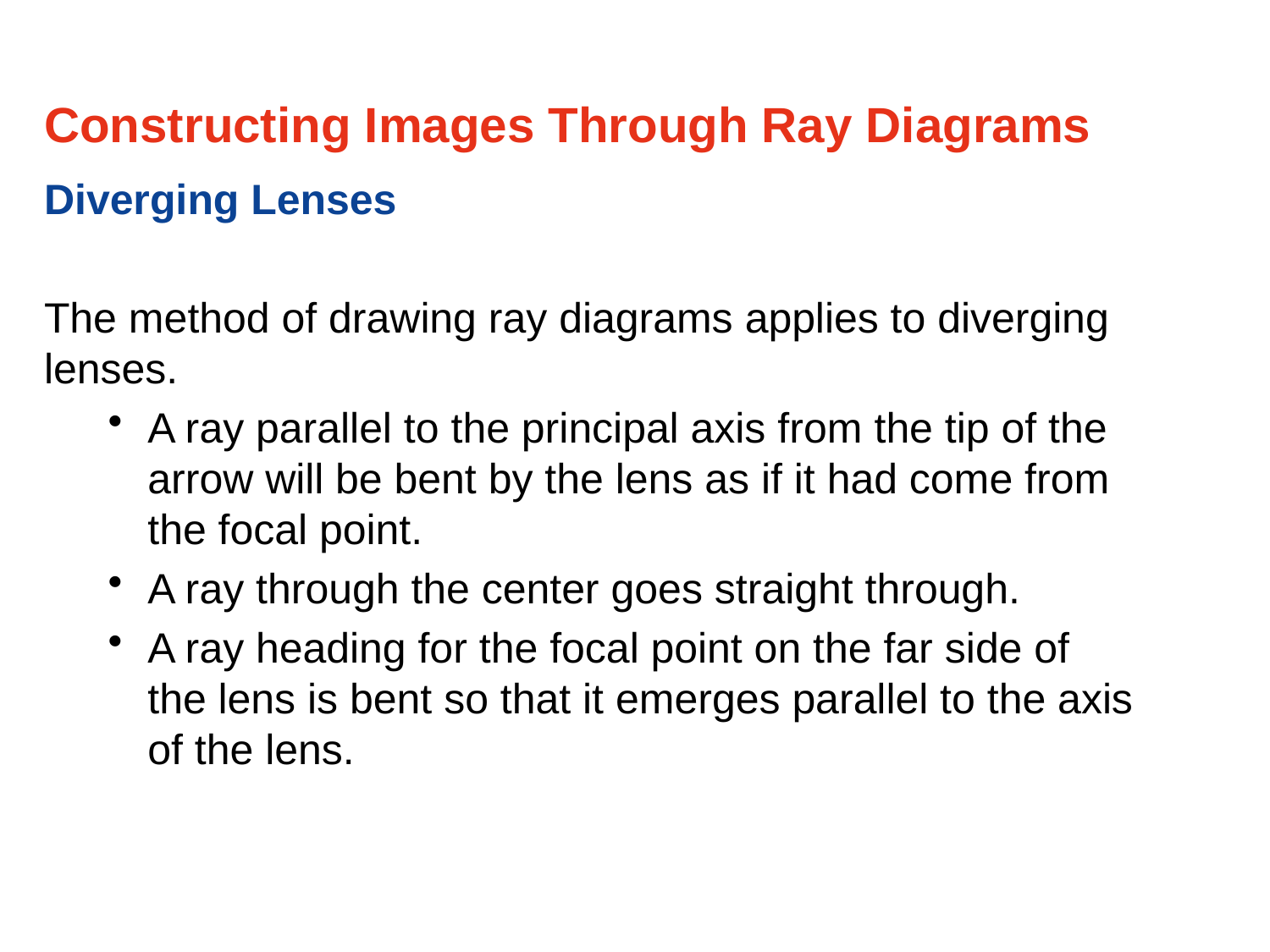

Constructing Images Through Ray Diagrams
Diverging Lenses

The method of drawing ray diagrams applies to diverging lenses.
A ray parallel to the principal axis from the tip of the arrow will be bent by the lens as if it had come from the focal point.
A ray through the center goes straight through.
A ray heading for the focal point on the far side of the lens is bent so that it emerges parallel to the axis of the lens.